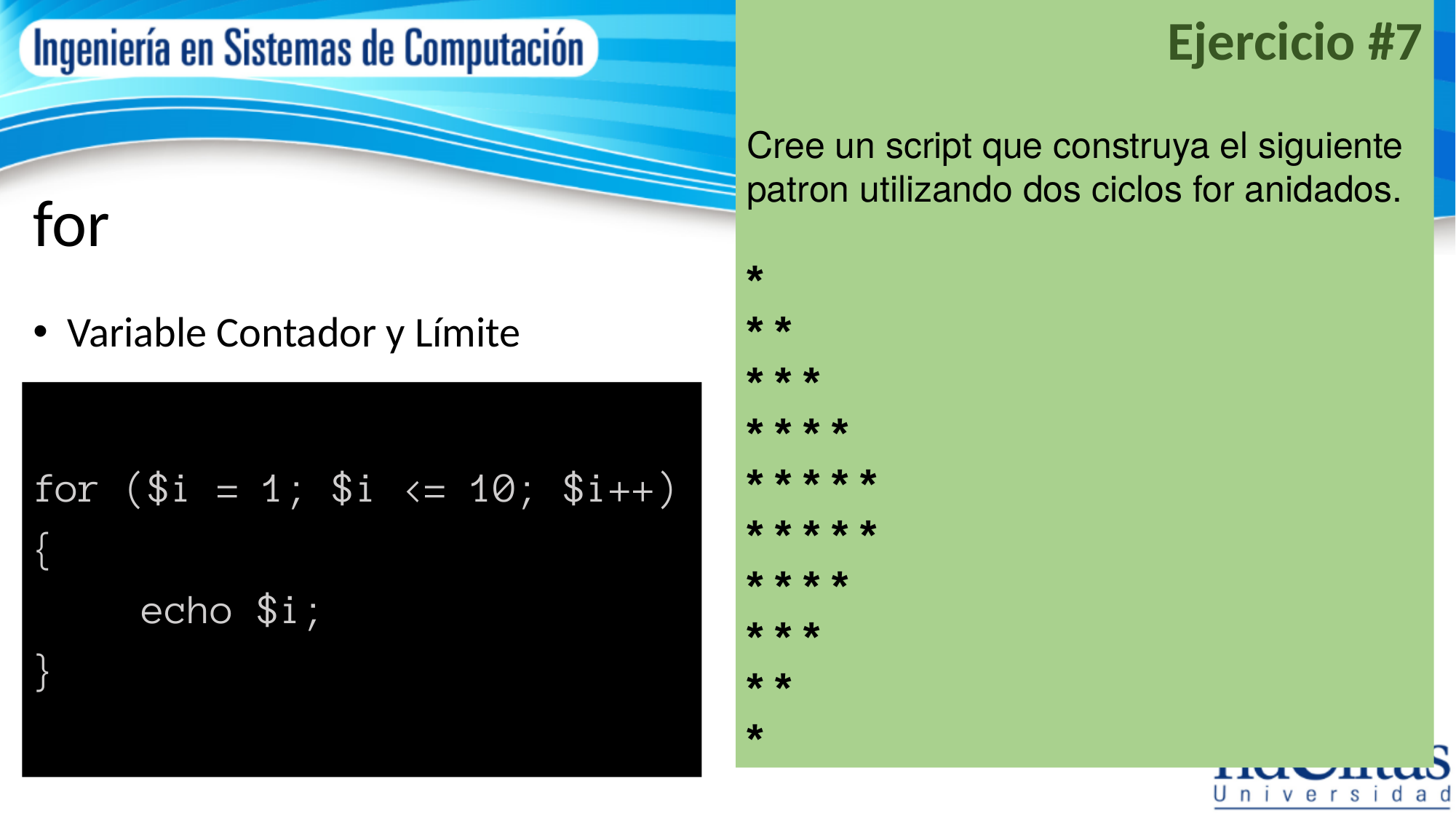

Ejercicio #7

Cree un script que construya el siguiente patron utilizando dos ciclos for anidados.

*
* *
* * *
* * * *
* * * * *
* * * * *
* * * *
* * *
* *
*
# for
Variable Contador y Límite

for ($i = 1; $i <= 10; $i++)
{
	echo $i;
}